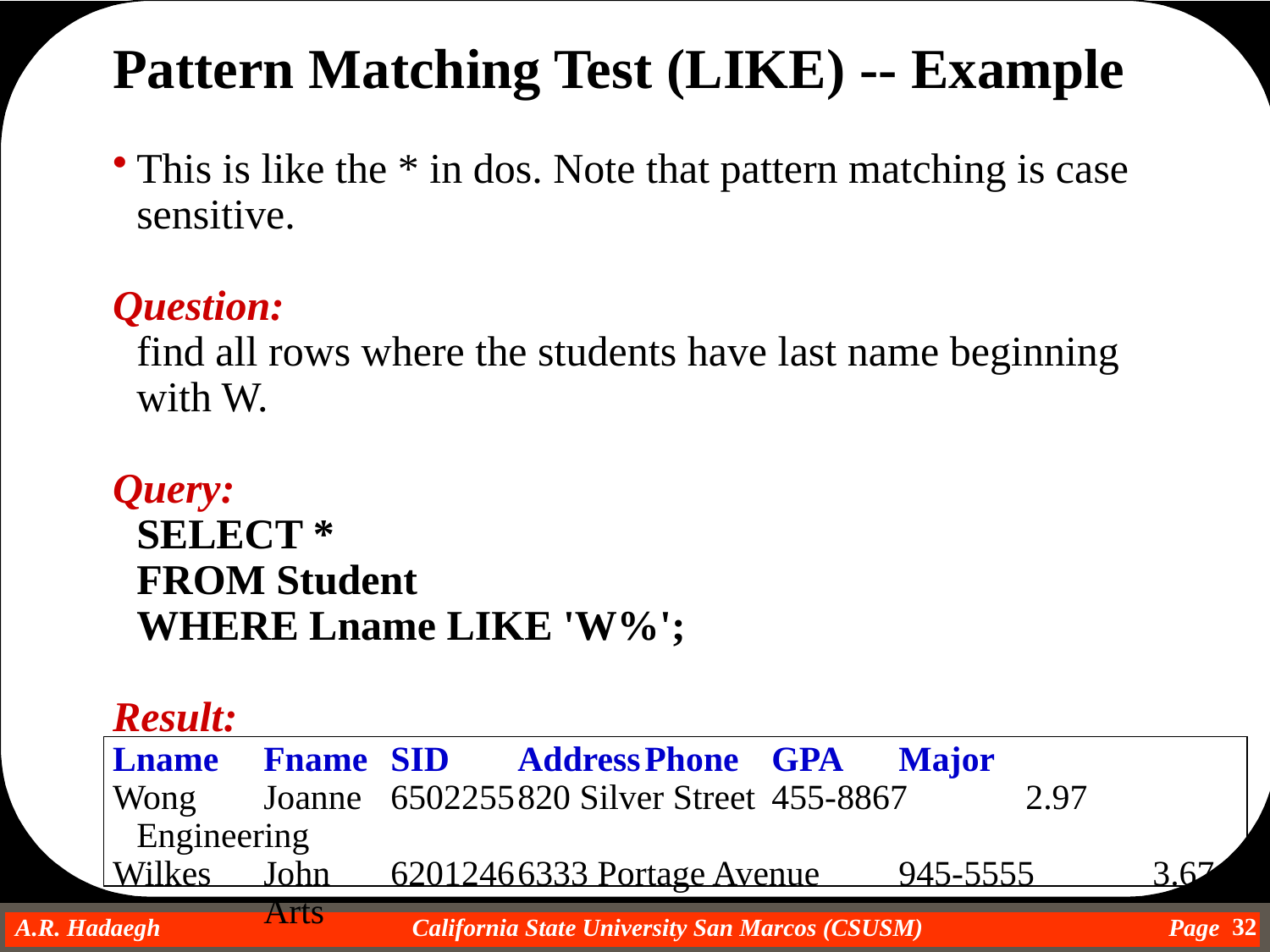

Pattern Matching Test (LIKE) -- Example

This is like the * in dos. Note that pattern matching is case sensitive.

Question:
	find all rows where the students have last name beginning
	with W.

Query:
	SELECT *
	FROM Student
	WHERE Lname LIKE 'W%';

Result:
Lname	Fname	SID	Address	Phone	GPA	Major
Wong	Joanne	6502255	820 Silver Street	455-8867	2.97	Engineering
Wilkes	John	6201246	6333 Portage Avenue	945-5555	3.67	Arts

32